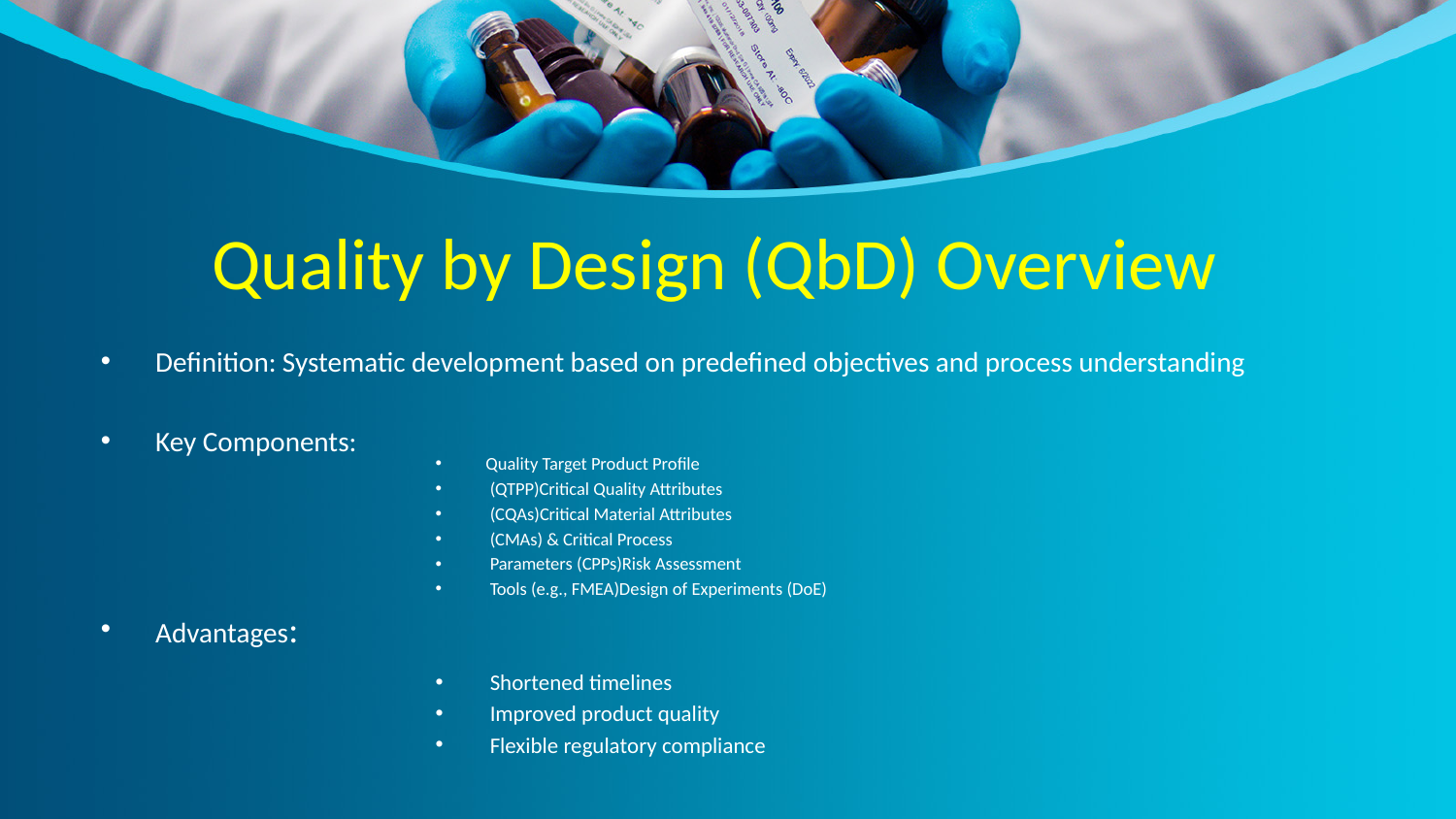

# Quality by Design (QbD) Overview
Definition: Systematic development based on predefined objectives and process understanding

Key Components:

Advantages:
Quality Target Product Profile
 (QTPP)Critical Quality Attributes
 (CQAs)Critical Material Attributes
 (CMAs) & Critical Process
 Parameters (CPPs)Risk Assessment
 Tools (e.g., FMEA)Design of Experiments (DoE)
Shortened timelines
Improved product quality
Flexible regulatory compliance